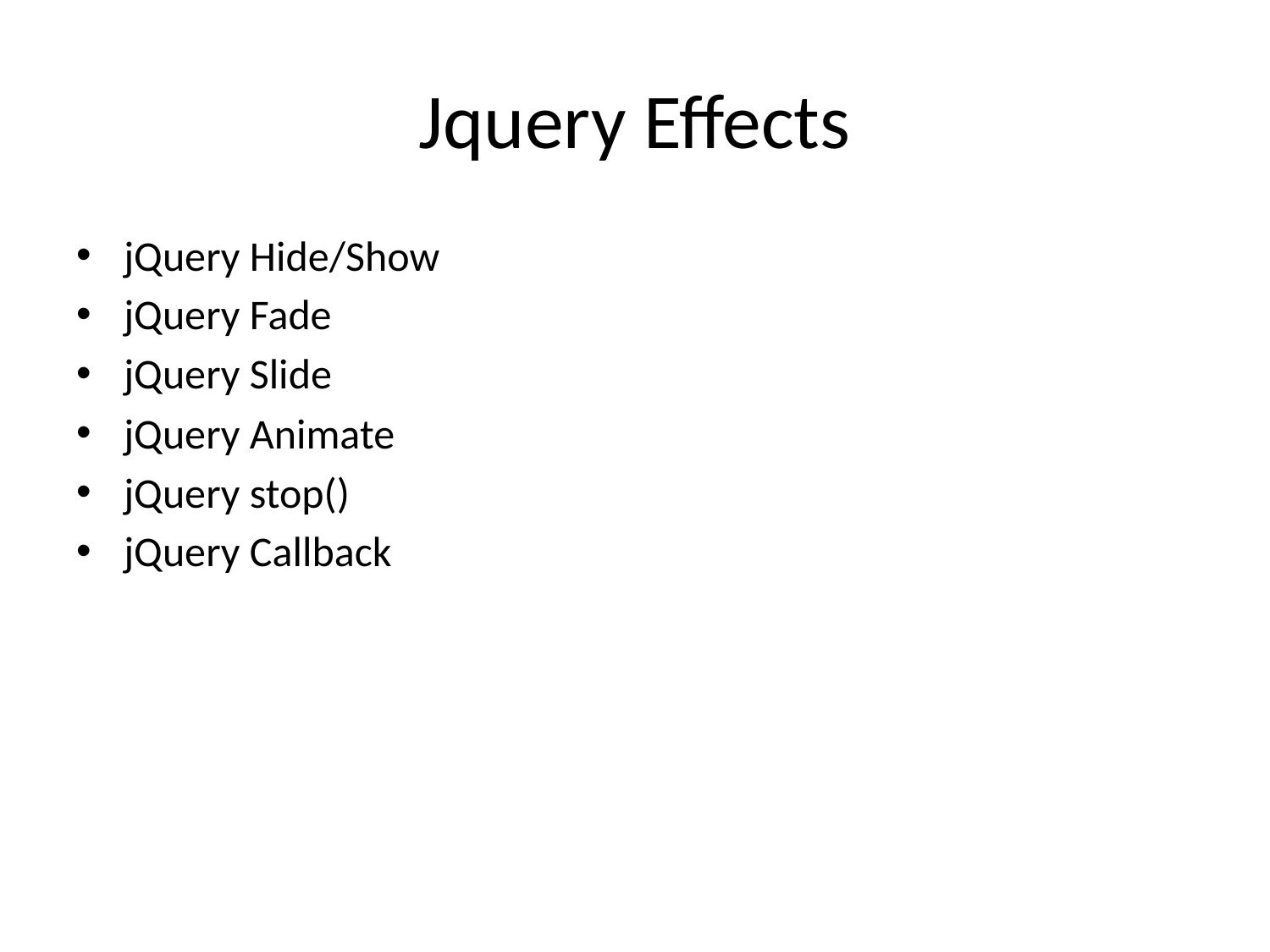

# Jquery Effects
jQuery Hide/Show
jQuery Fade
jQuery Slide
jQuery Animate
jQuery stop()
jQuery Callback